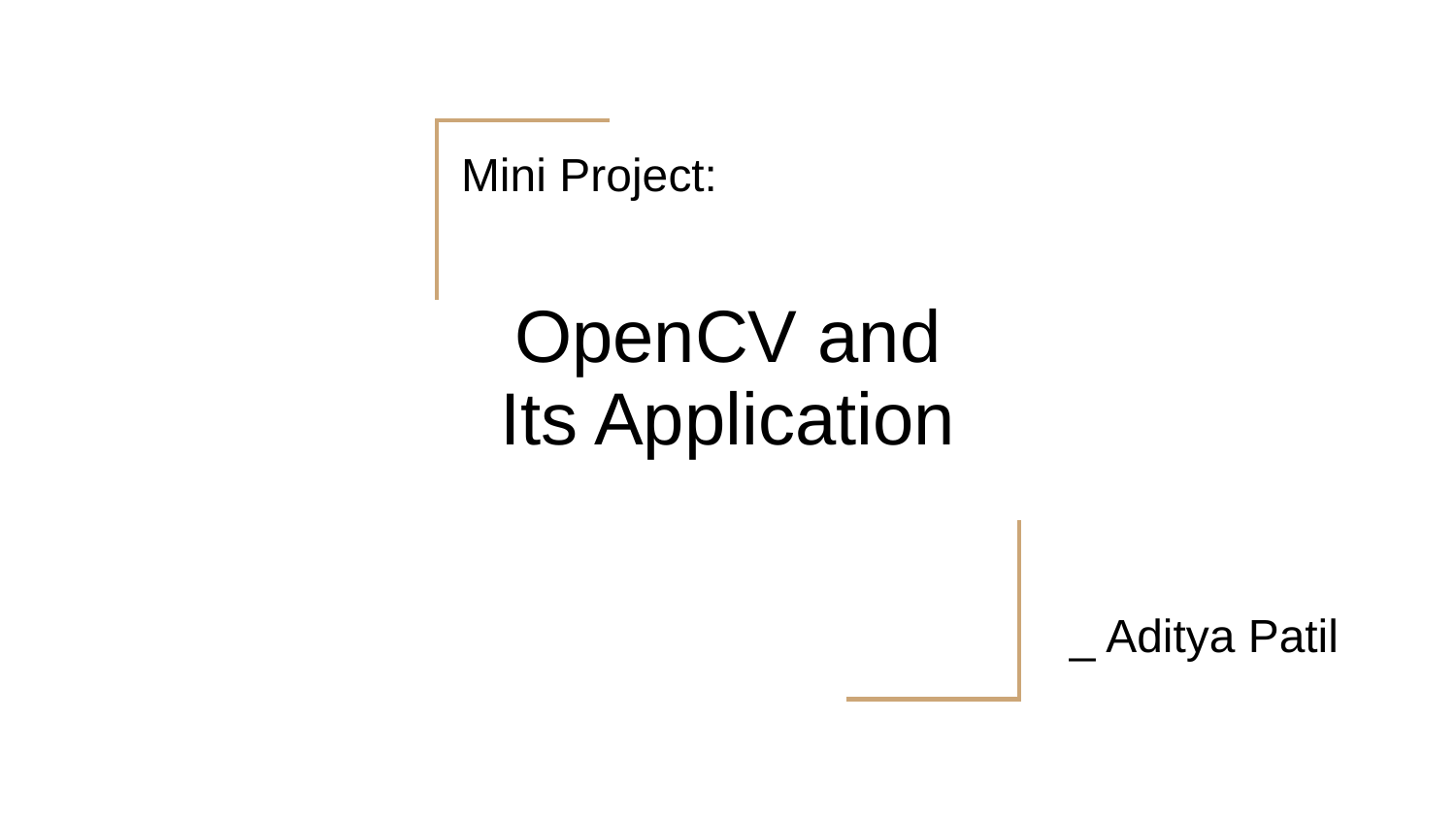

Mini Project:
# OpenCV and Its Application
                                                                       _ Aditya Patil